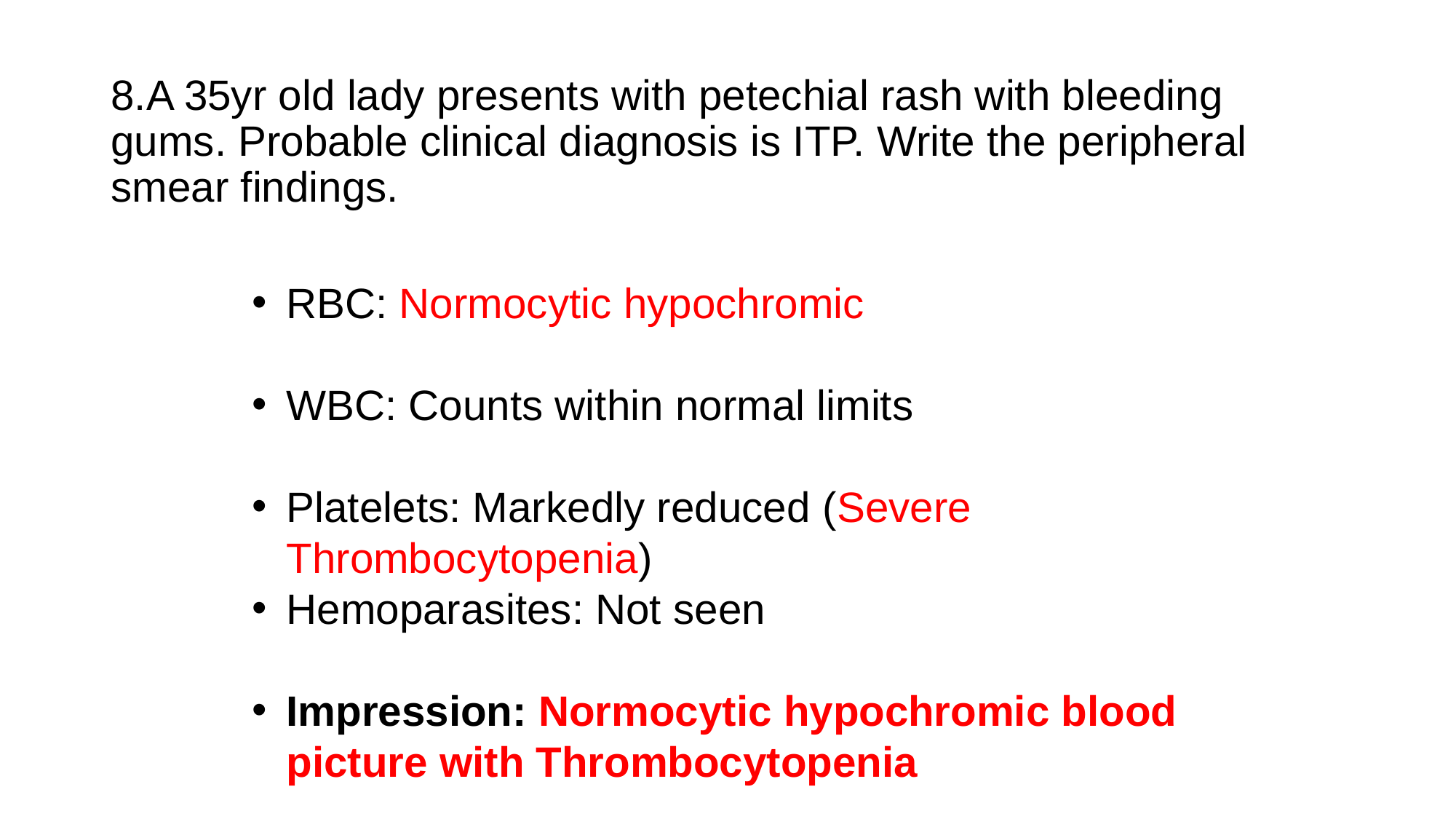

8.A 35yr old lady presents with petechial rash with bleeding gums. Probable clinical diagnosis is ITP. Write the peripheral smear findings.

RBC: Normocytic hypochromic

WBC: Counts within normal limits

Platelets: Markedly reduced (Severe Thrombocytopenia)
Hemoparasites: Not seen

Impression: Normocytic hypochromic blood picture with Thrombocytopenia